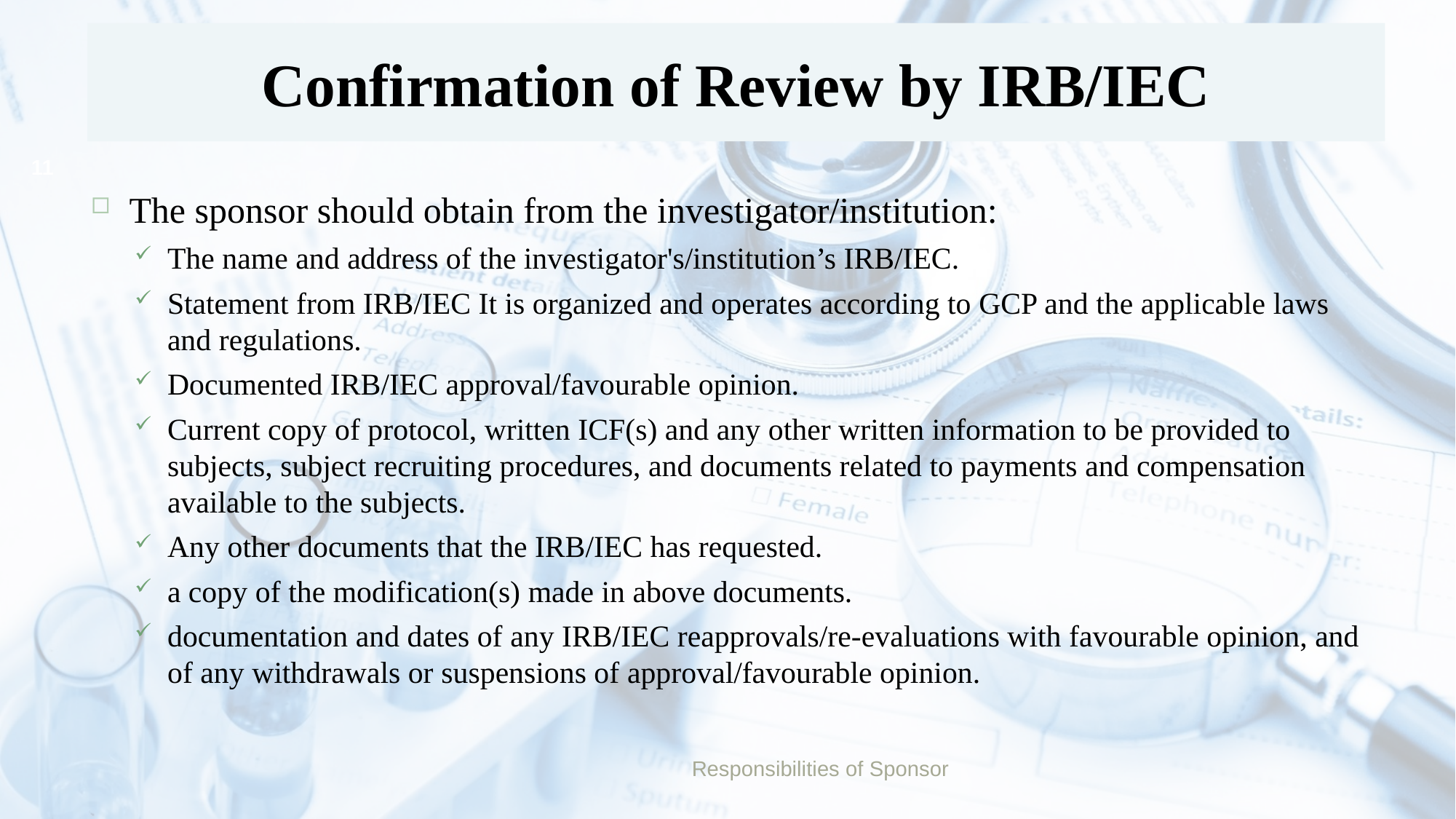

# Confirmation of Review by IRB/IEC
11
The sponsor should obtain from the investigator/institution:
The name and address of the investigator's/institution’s IRB/IEC.
Statement from IRB/IEC It is organized and operates according to GCP and the applicable laws and regulations.
Documented IRB/IEC approval/favourable opinion.
Current copy of protocol, written ICF(s) and any other written information to be provided to subjects, subject recruiting procedures, and documents related to payments and compensation available to the subjects.
Any other documents that the IRB/IEC has requested.
a copy of the modification(s) made in above documents.
documentation and dates of any IRB/IEC reapprovals/re-evaluations with favourable opinion, and of any withdrawals or suspensions of approval/favourable opinion.

Responsibilities of Sponsor